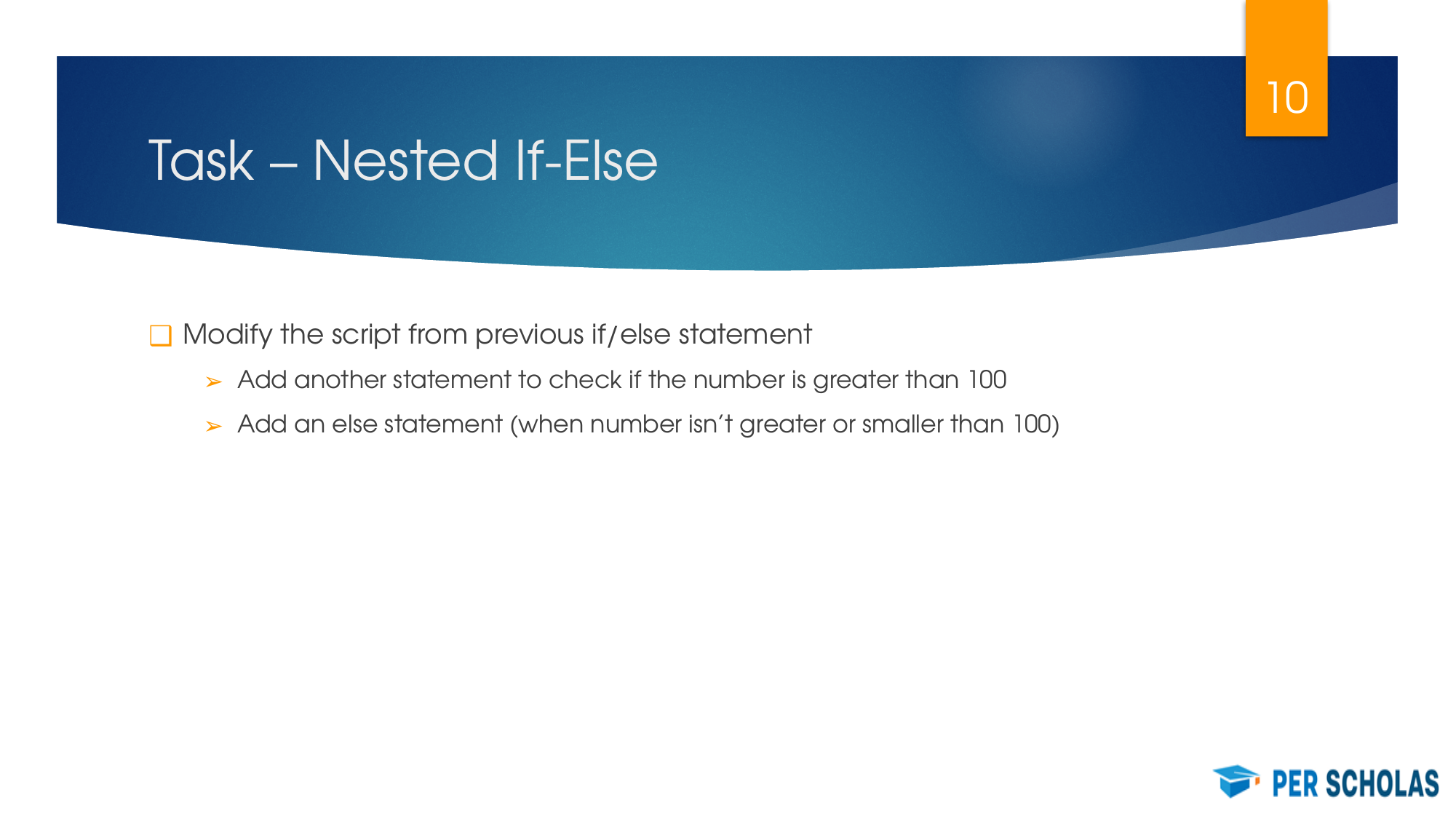

10
# Task – Nested If-Else
Modify the script from previous if/else statement
Add another statement to check if the number is greater than 100
Add an else statement (when number isn’t greater or smaller than 100)